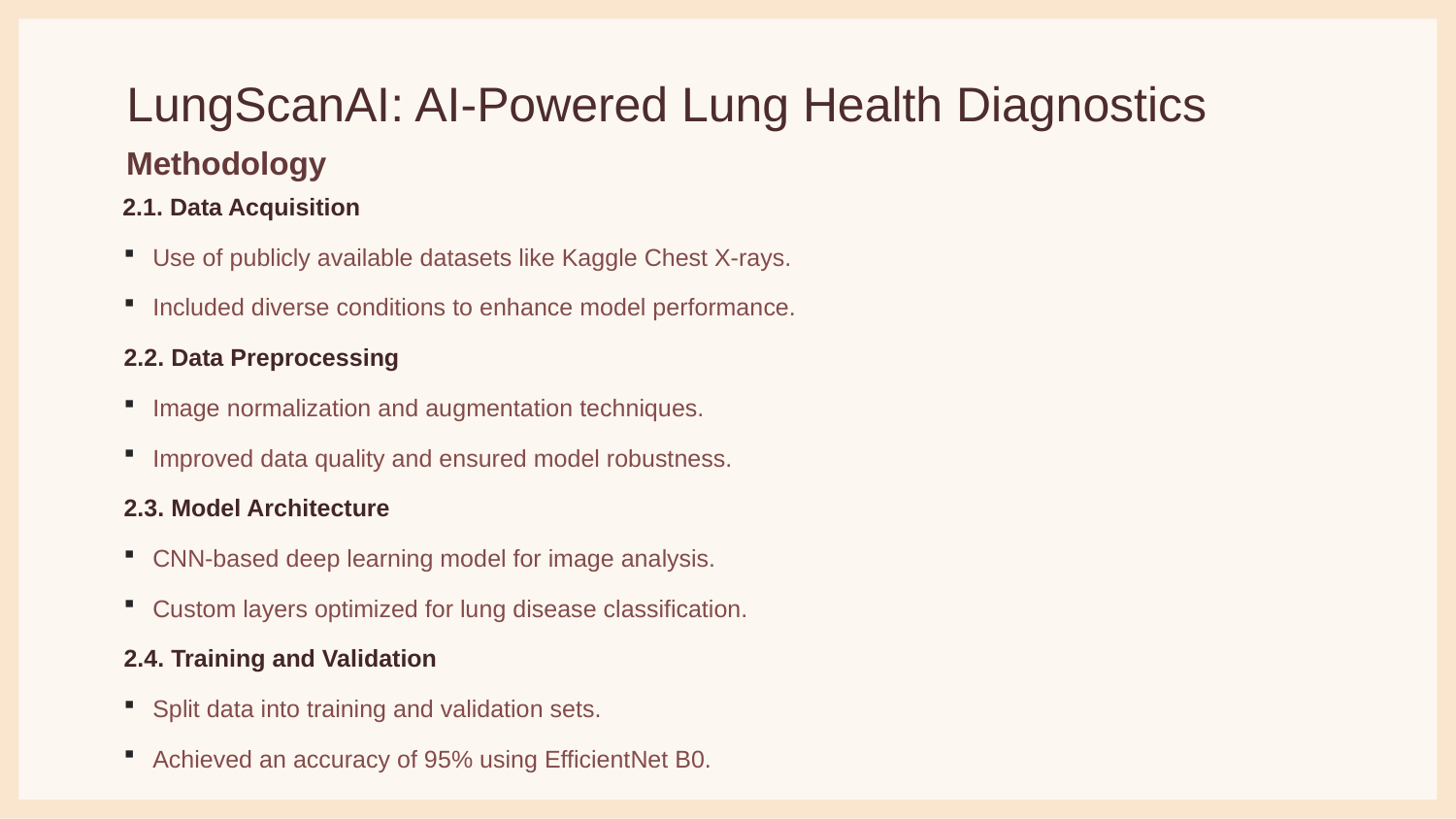

# LungScanAI: AI-Powered Lung Health Diagnostics
Methodology
    2.1. Data Acquisition
Use of publicly available datasets like Kaggle Chest X-rays.
Included diverse conditions to enhance model performance.
2.2. Data Preprocessing
Image normalization and augmentation techniques.
Improved data quality and ensured model robustness.
2.3. Model Architecture
CNN-based deep learning model for image analysis.
Custom layers optimized for lung disease classification.
2.4. Training and Validation
Split data into training and validation sets.
Achieved an accuracy of 95% using EfficientNet B0.